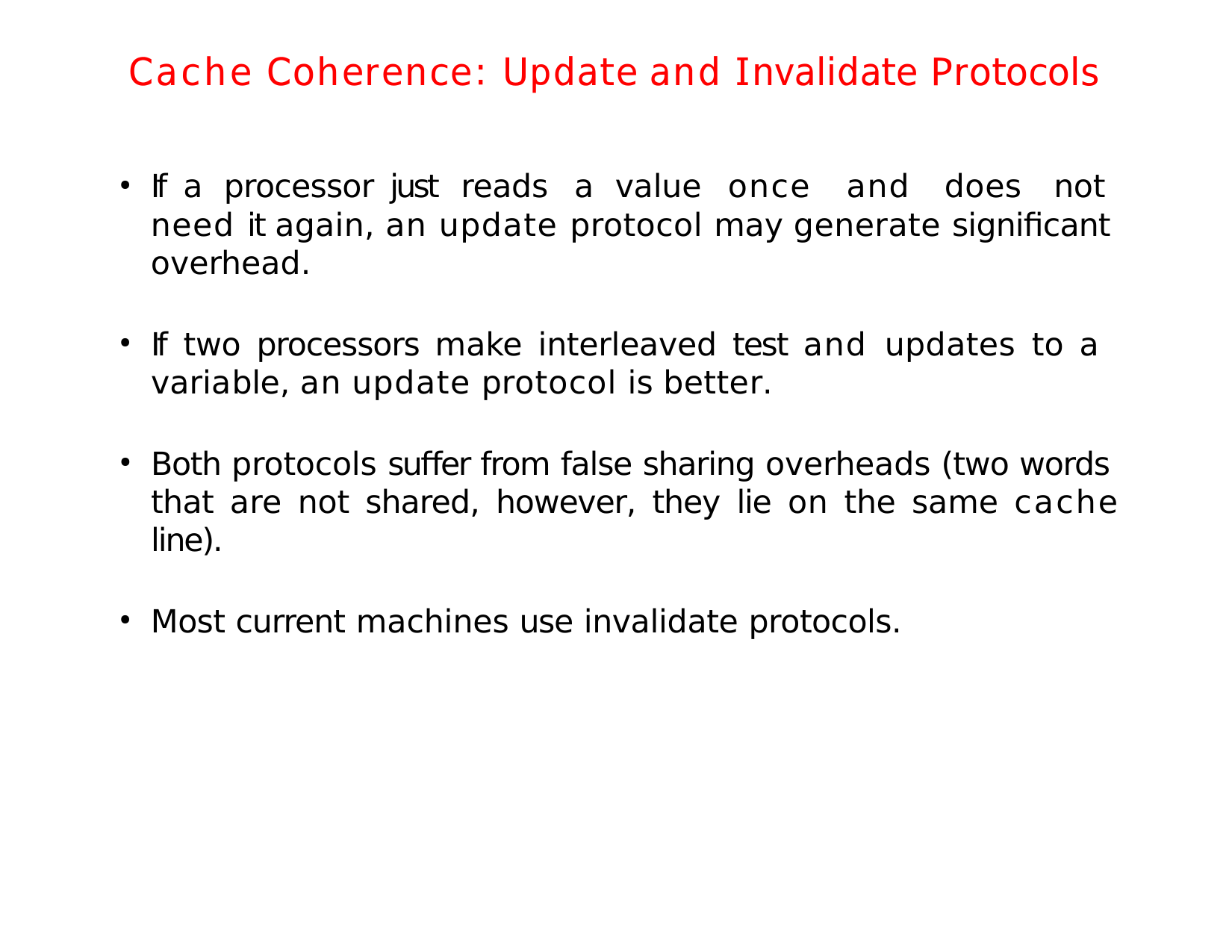

# Cache Coherence: Update and Invalidate Protocols
If a processor just reads a value once  and  does  not  need it again, an update protocol may generate significant  overhead.

If two processors make interleaved test and updates to a  variable, an update protocol is better.

Both protocols suffer from false sharing overheads (two words  that are not shared, however, they lie on the same cache line).

Most current machines use invalidate protocols.